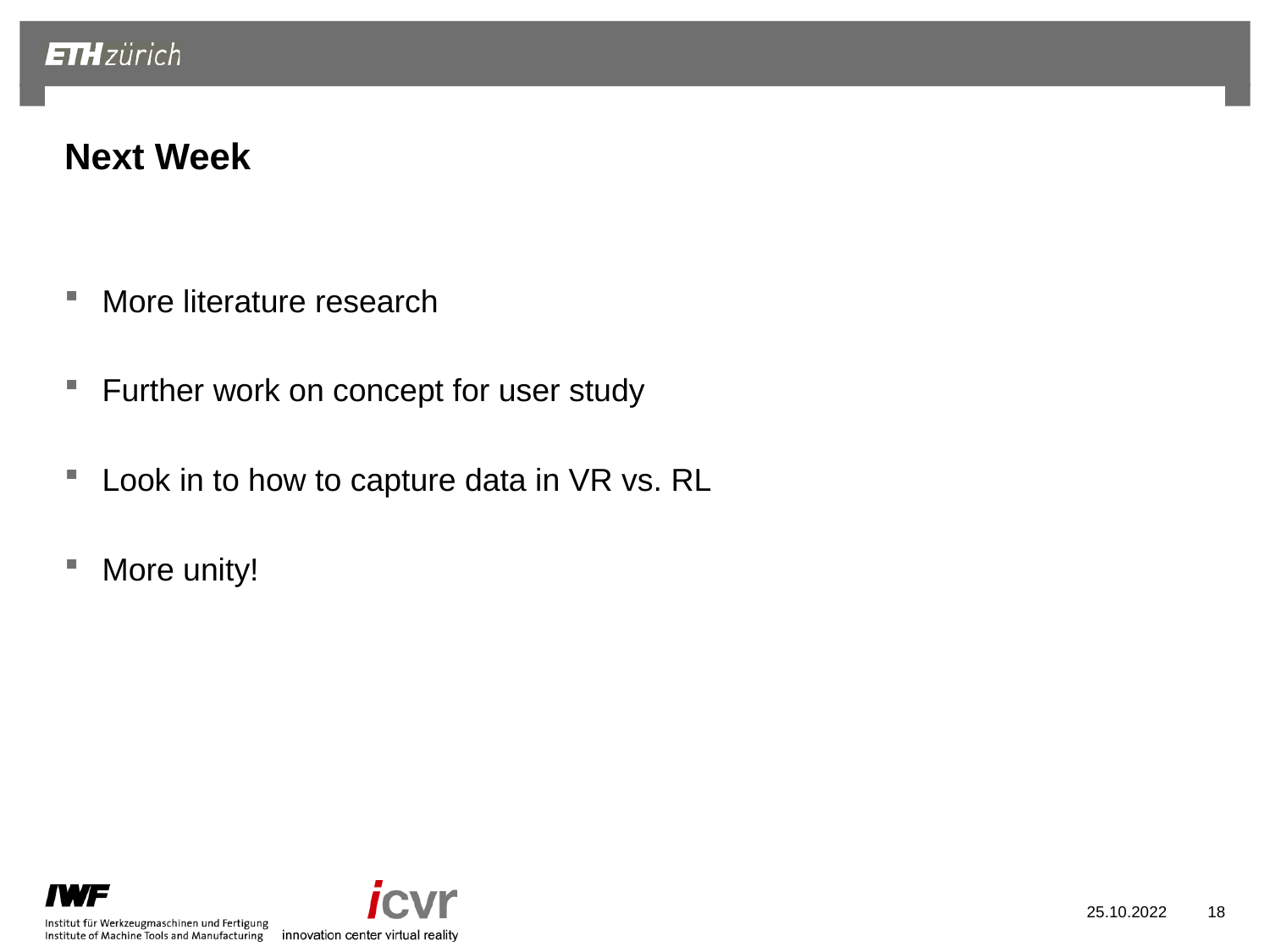

# Next Week
More literature research

Further work on concept for user study

Look in to how to capture data in VR vs. RL

More unity!

25.10.2022
18